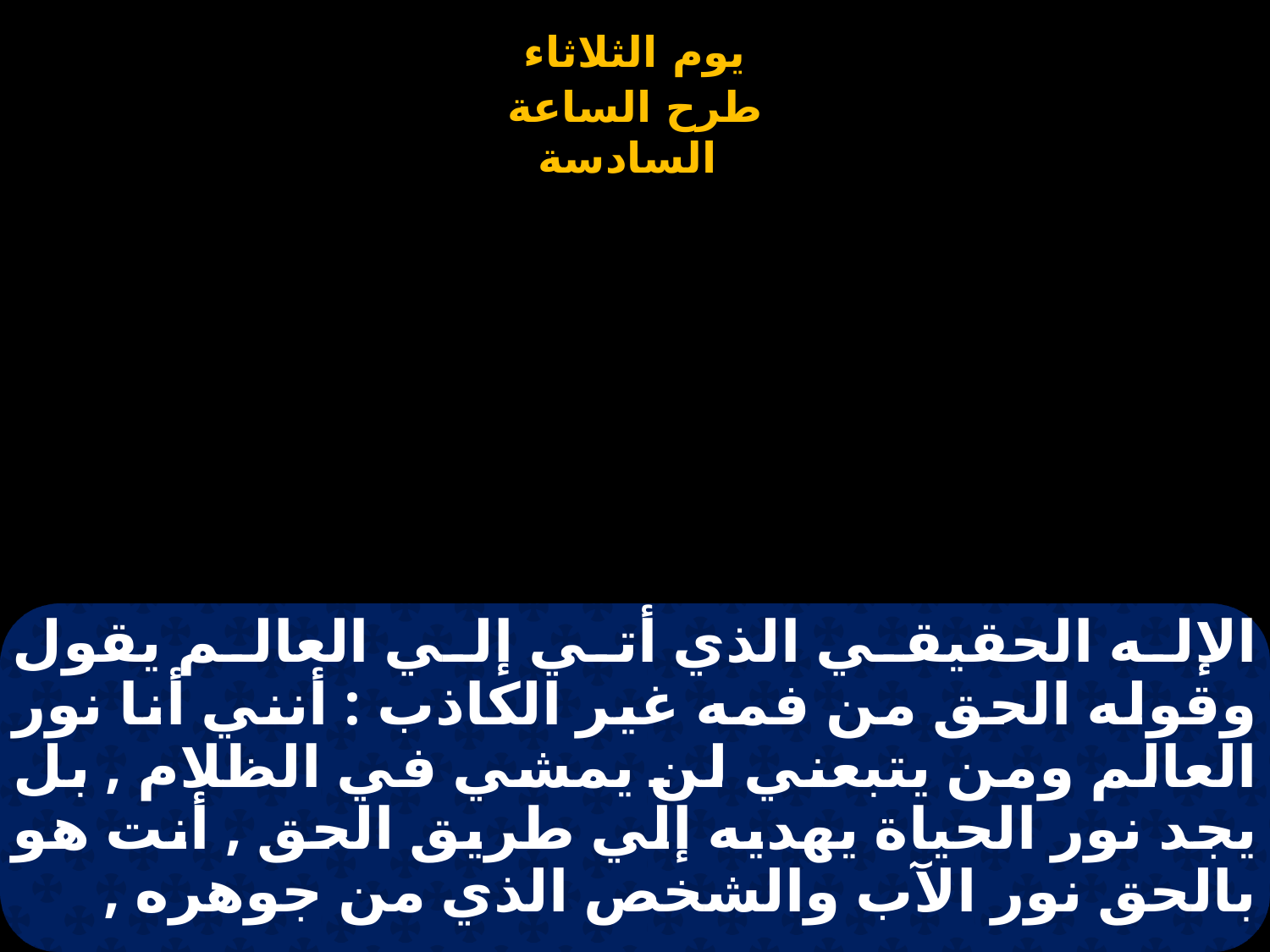

# الإله الحقيقي الذي أتي إلي العالم يقول وقوله الحق من فمه غير الكاذب : أنني أنا نور العالم ومن يتبعني لن يمشي في الظلام , بل يجد نور الحياة يهديه إلي طريق الحق , أنت هو بالحق نور الآب والشخص الذي من جوهره ,